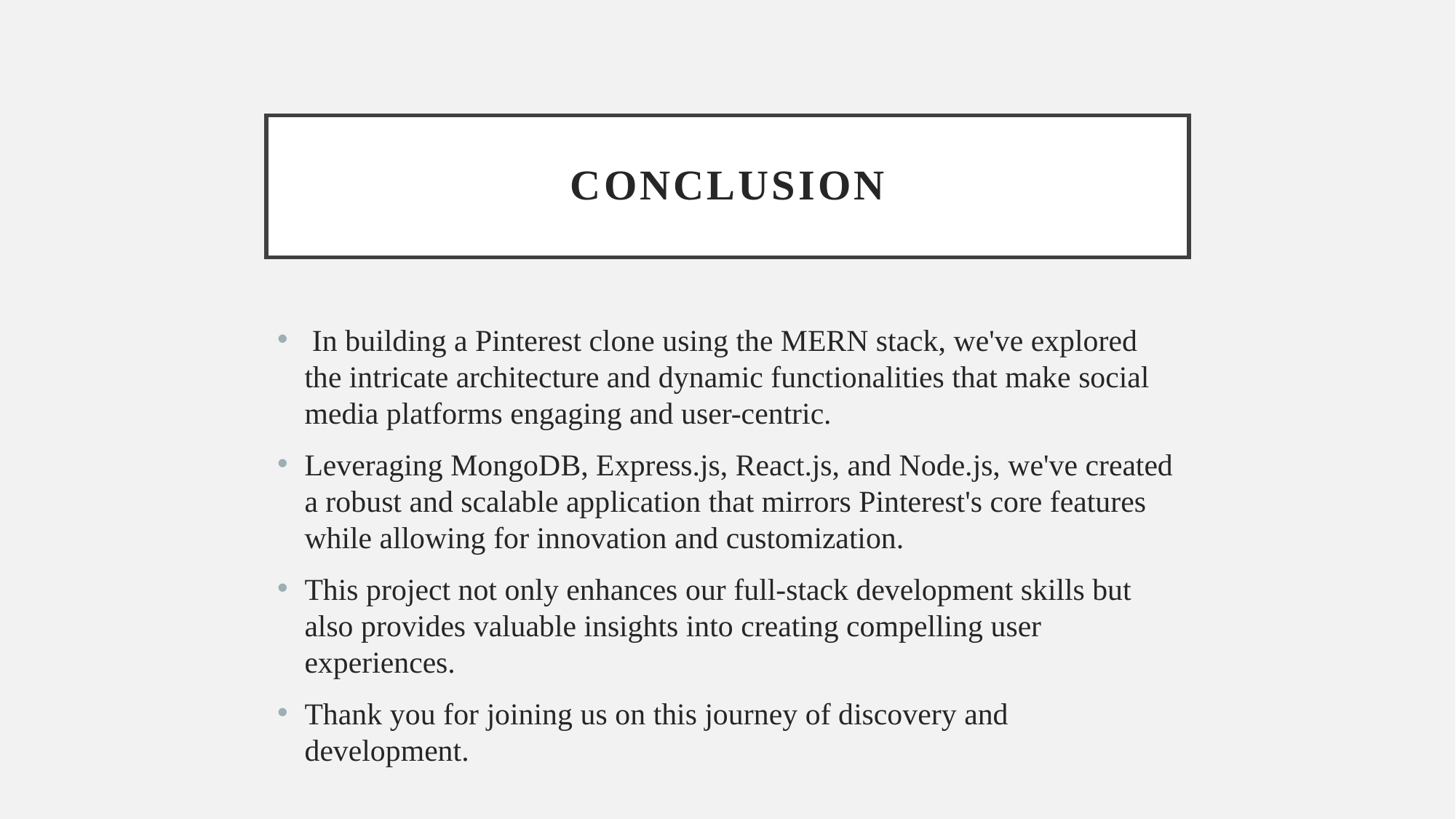

# CONCLUSION
 In building a Pinterest clone using the MERN stack, we've explored the intricate architecture and dynamic functionalities that make social media platforms engaging and user-centric.
Leveraging MongoDB, Express.js, React.js, and Node.js, we've created a robust and scalable application that mirrors Pinterest's core features while allowing for innovation and customization.
This project not only enhances our full-stack development skills but also provides valuable insights into creating compelling user experiences.
Thank you for joining us on this journey of discovery and development.